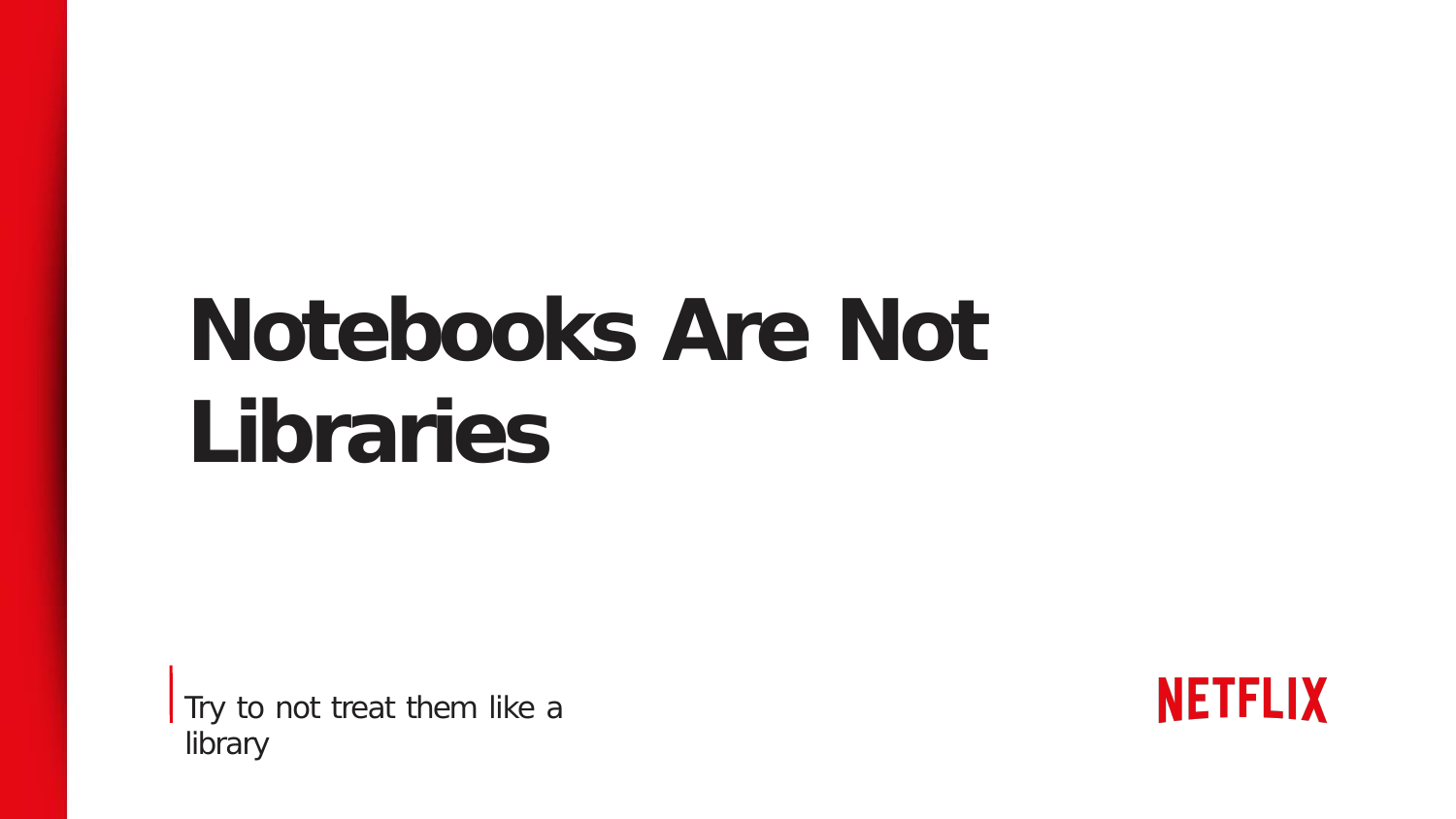

# Notebooks Are Not Libraries

Try to not treat them like a library